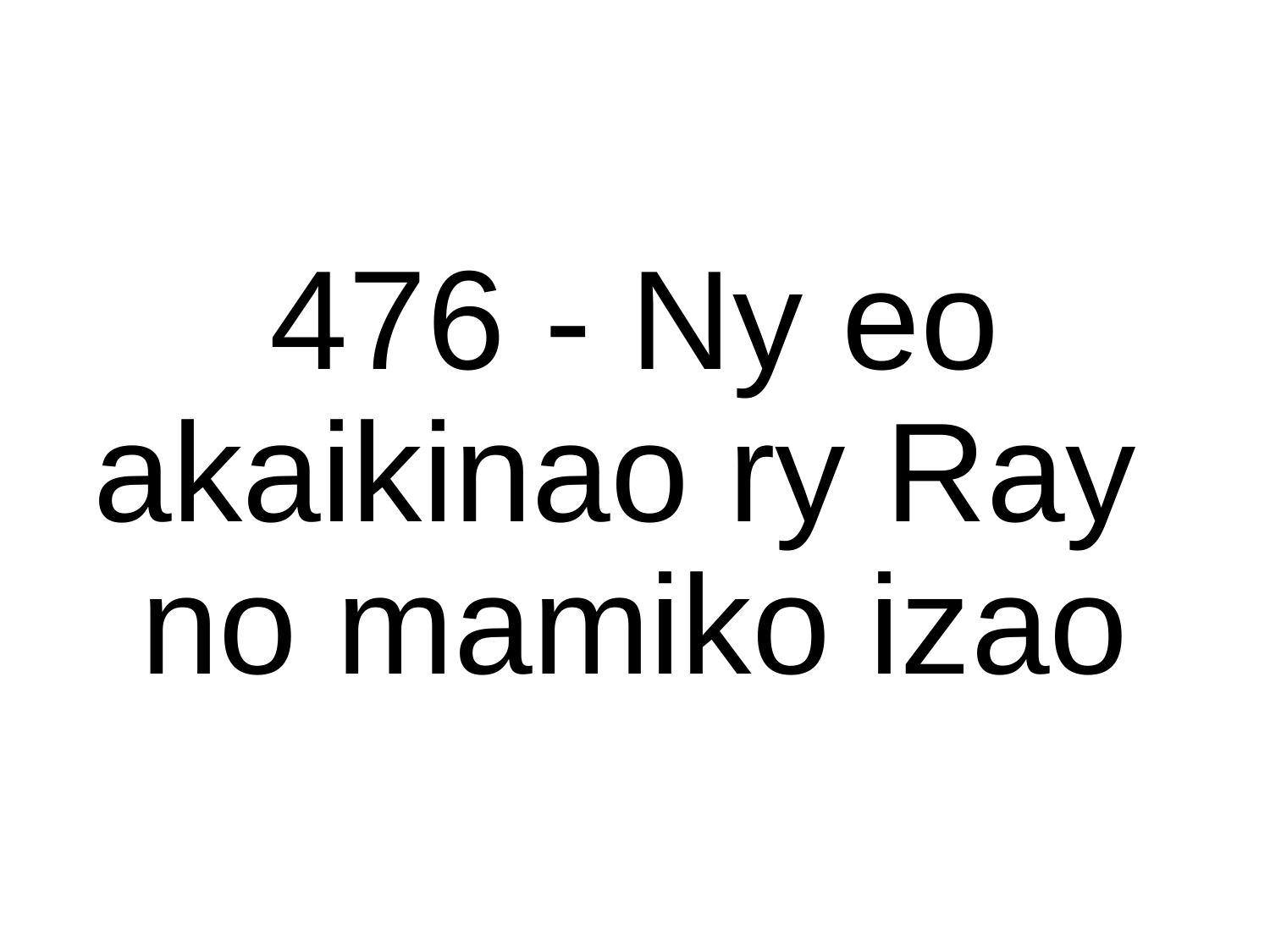

476 - Ny eo akaikinao ry Ray
no mamiko izao